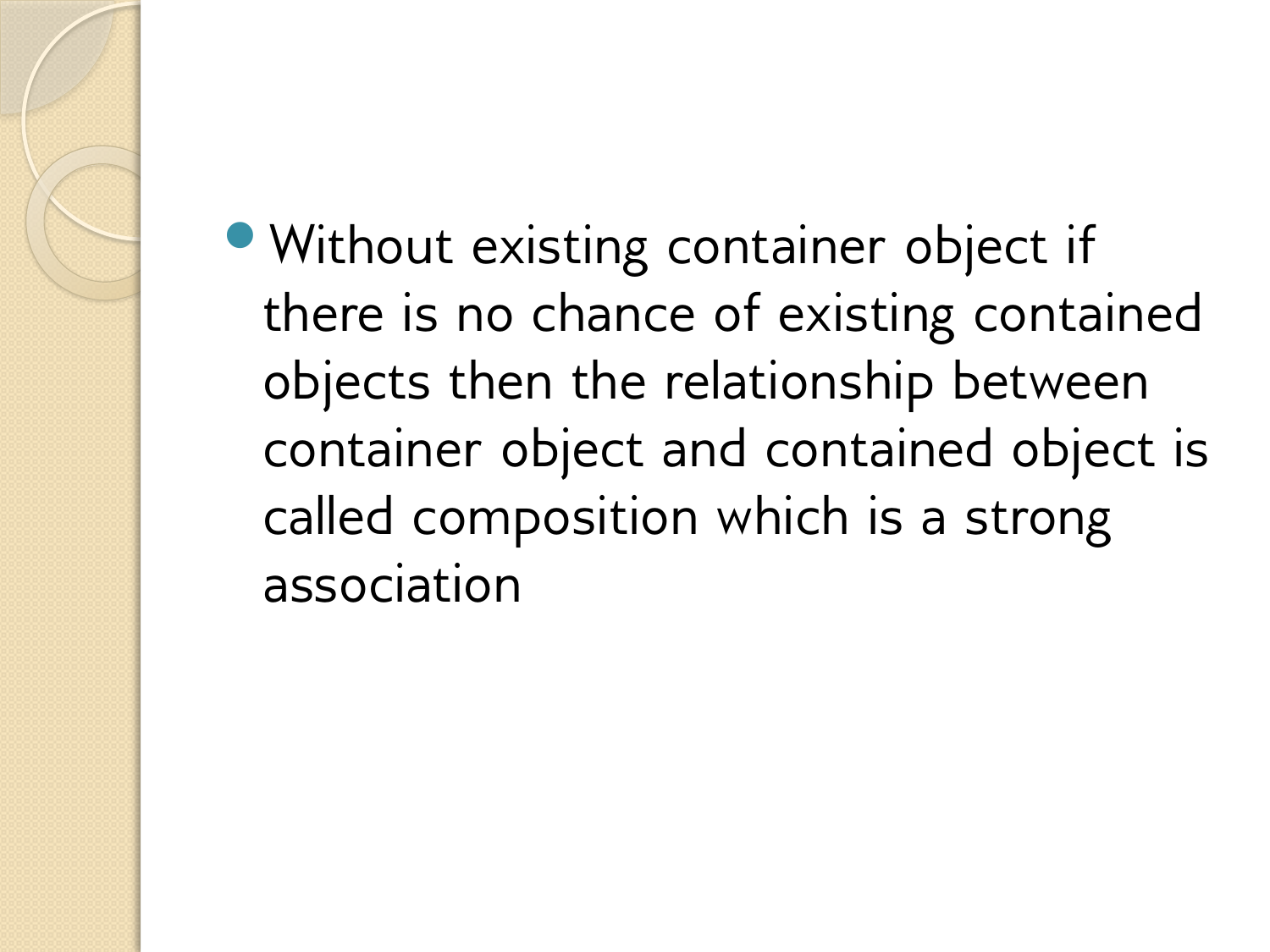

#
Without existing container object if there is no chance of existing contained objects then the relationship between container object and contained object is called composition which is a strong association